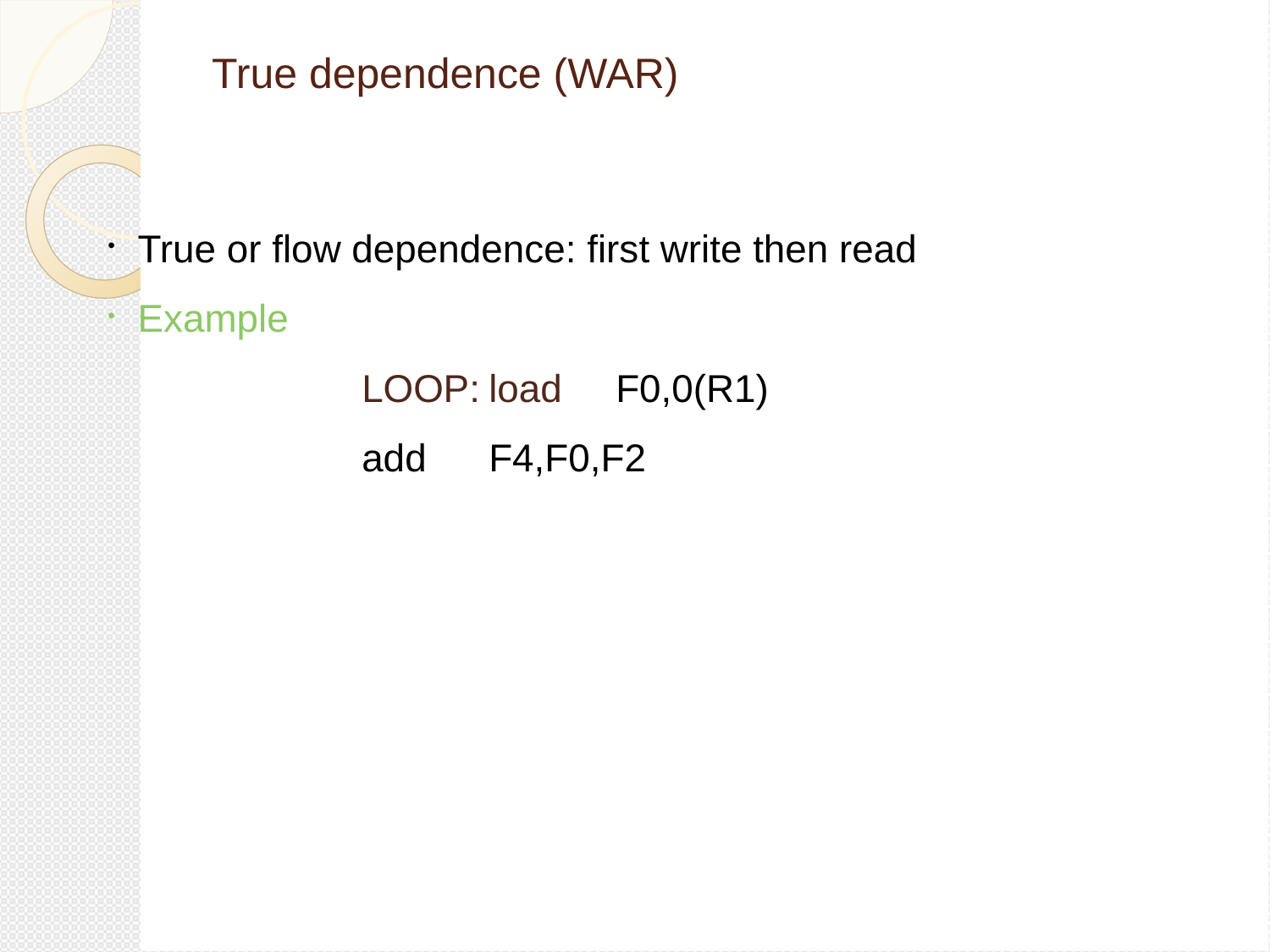

True dependence (WAR)

True or flow dependence: first write then read
Example
		LOOP:	load	F0,0(R1)
		add	F4,F0,F2